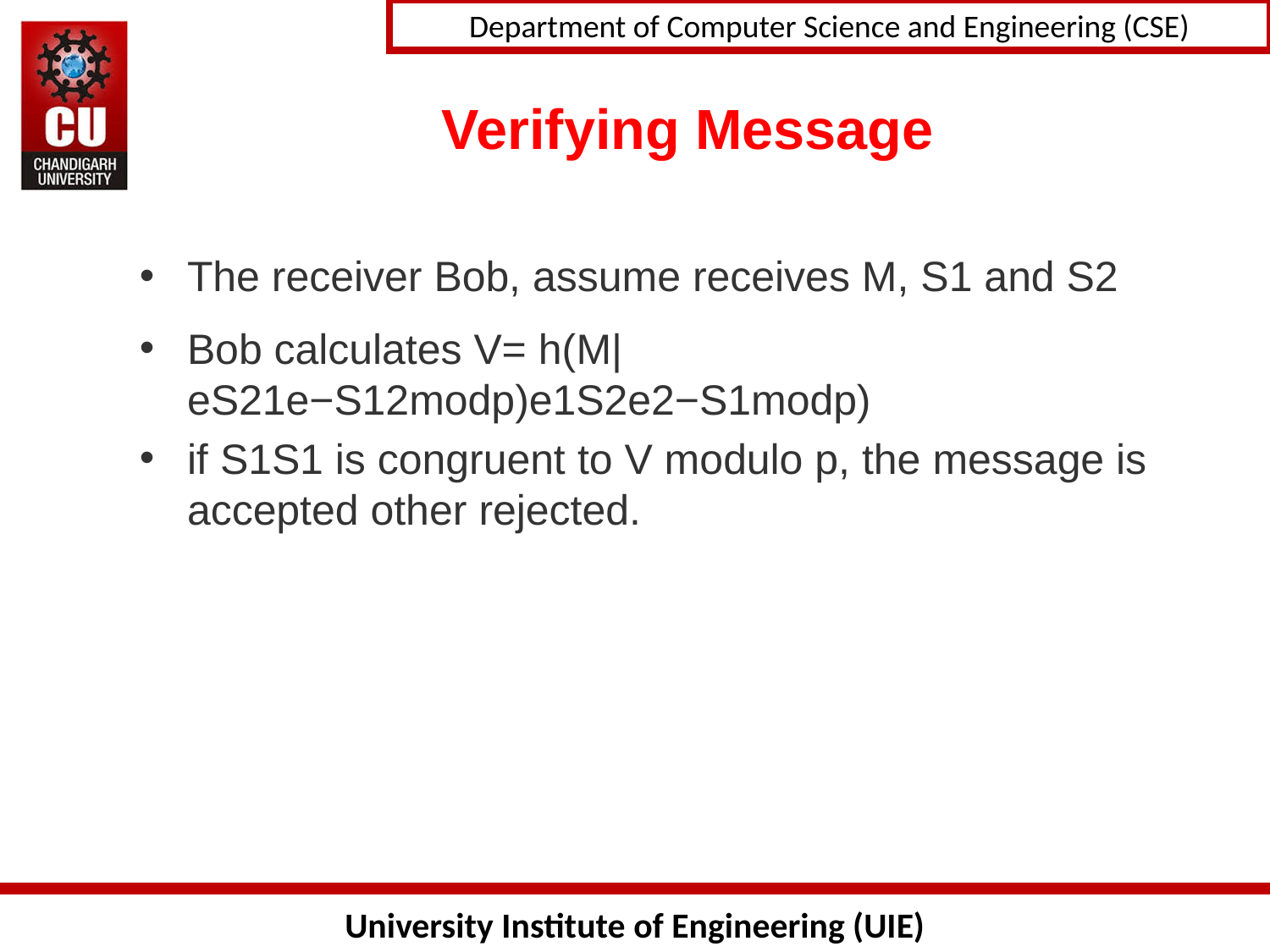

# Verifying Message
The receiver Bob, assume receives M, S1 and S2
Bob calculates V= h(M|eS21e−S12modp)e1S2e2−S1modp)
if S1S1 is congruent to V modulo p, the message is accepted other rejected.